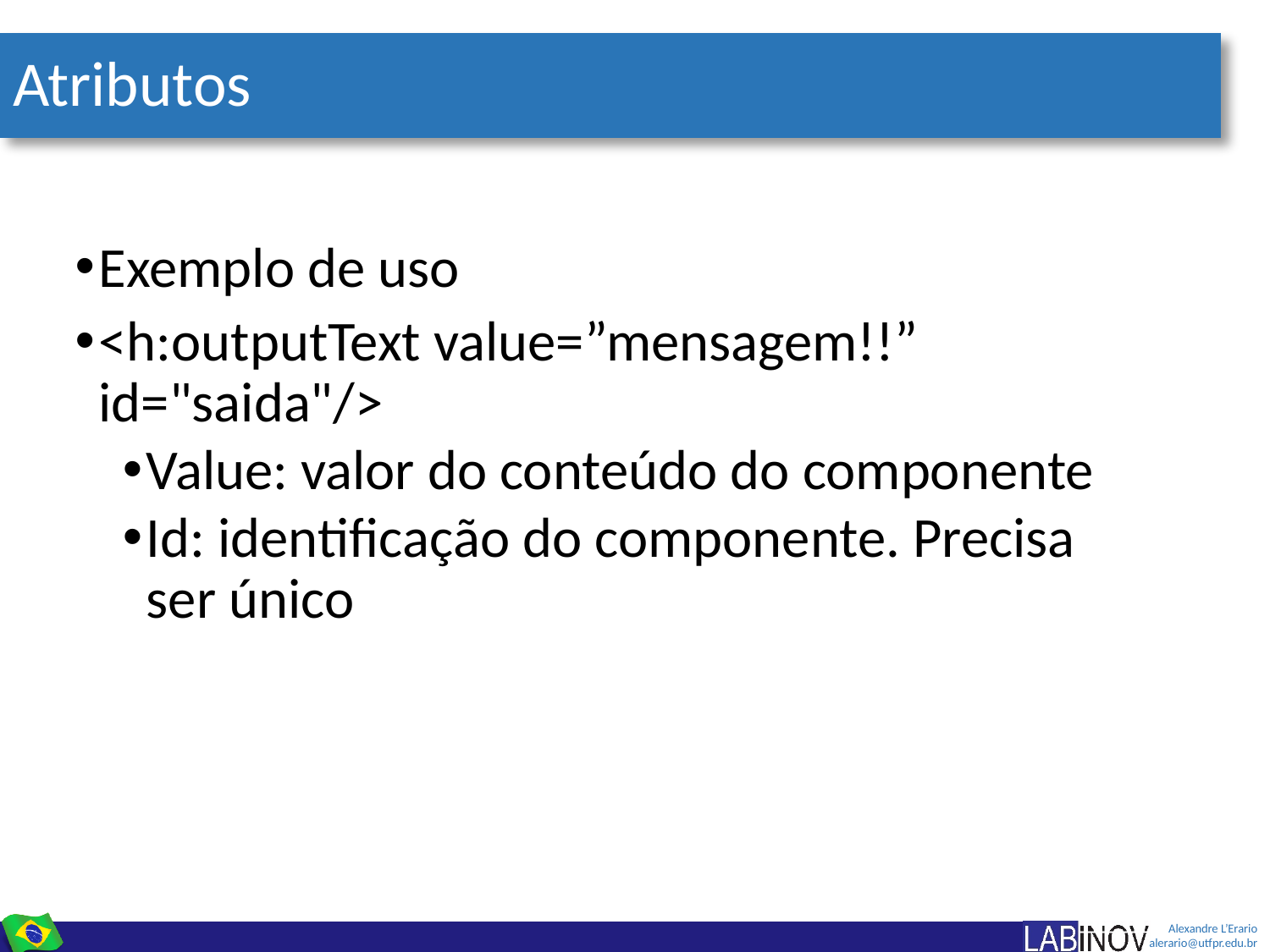

# Atributos
Exemplo de uso
<h:outputText value=”mensagem!!”   id="saida"/>
Value: valor do conteúdo do componente
Id: identificação do componente. Precisa ser único